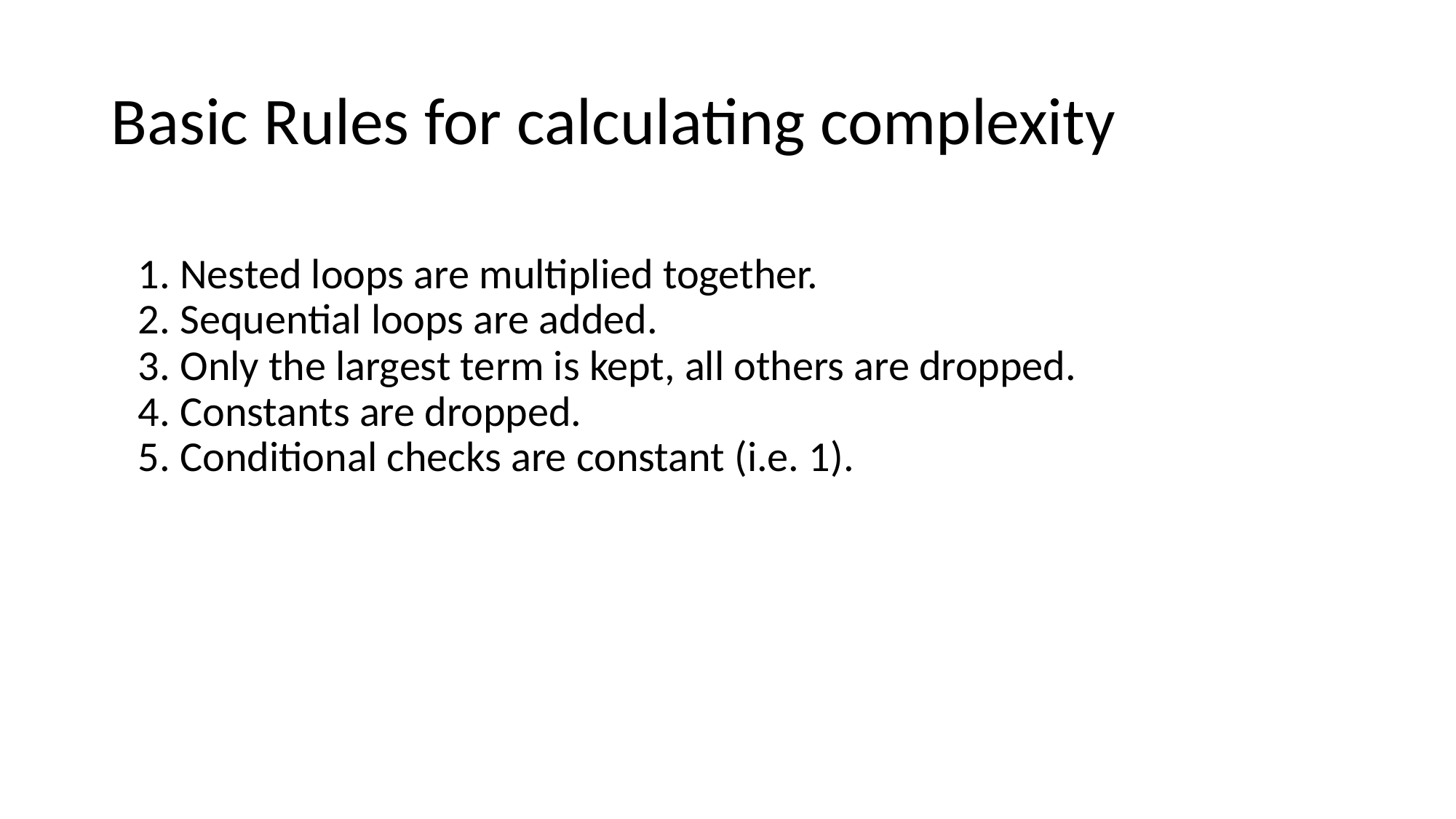

# Basic Rules for calculating complexity
	1. Nested loops are multiplied together.
2. Sequential loops are added.
3. Only the largest term is kept, all others are dropped.
4. Constants are dropped.
5. Conditional checks are constant (i.e. 1).